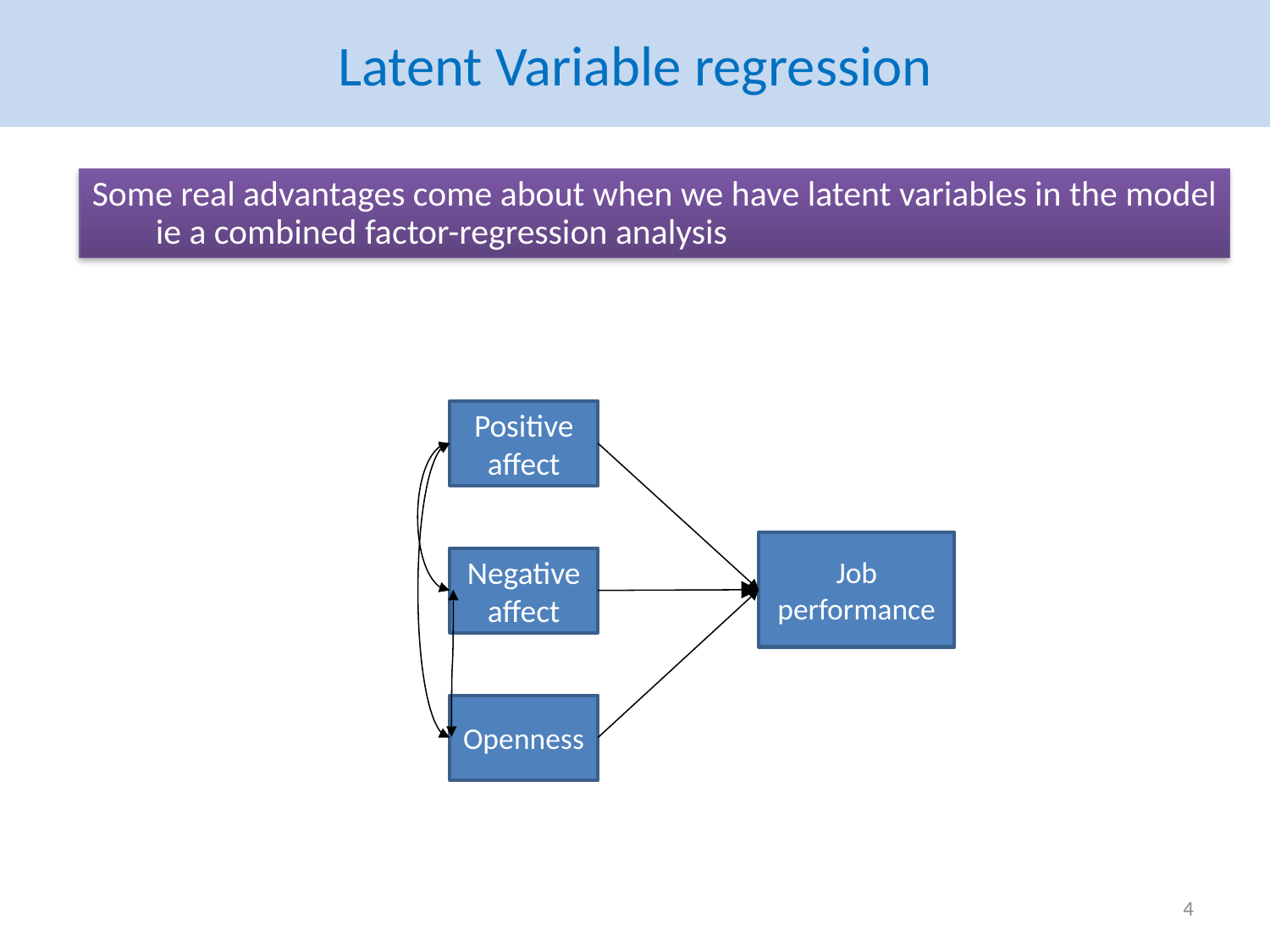

# Latent Variable regression
Some real advantages come about when we have latent variables in the model
ie a combined factor-regression analysis
Positive affect
Job performance
Negative affect
Openness
4